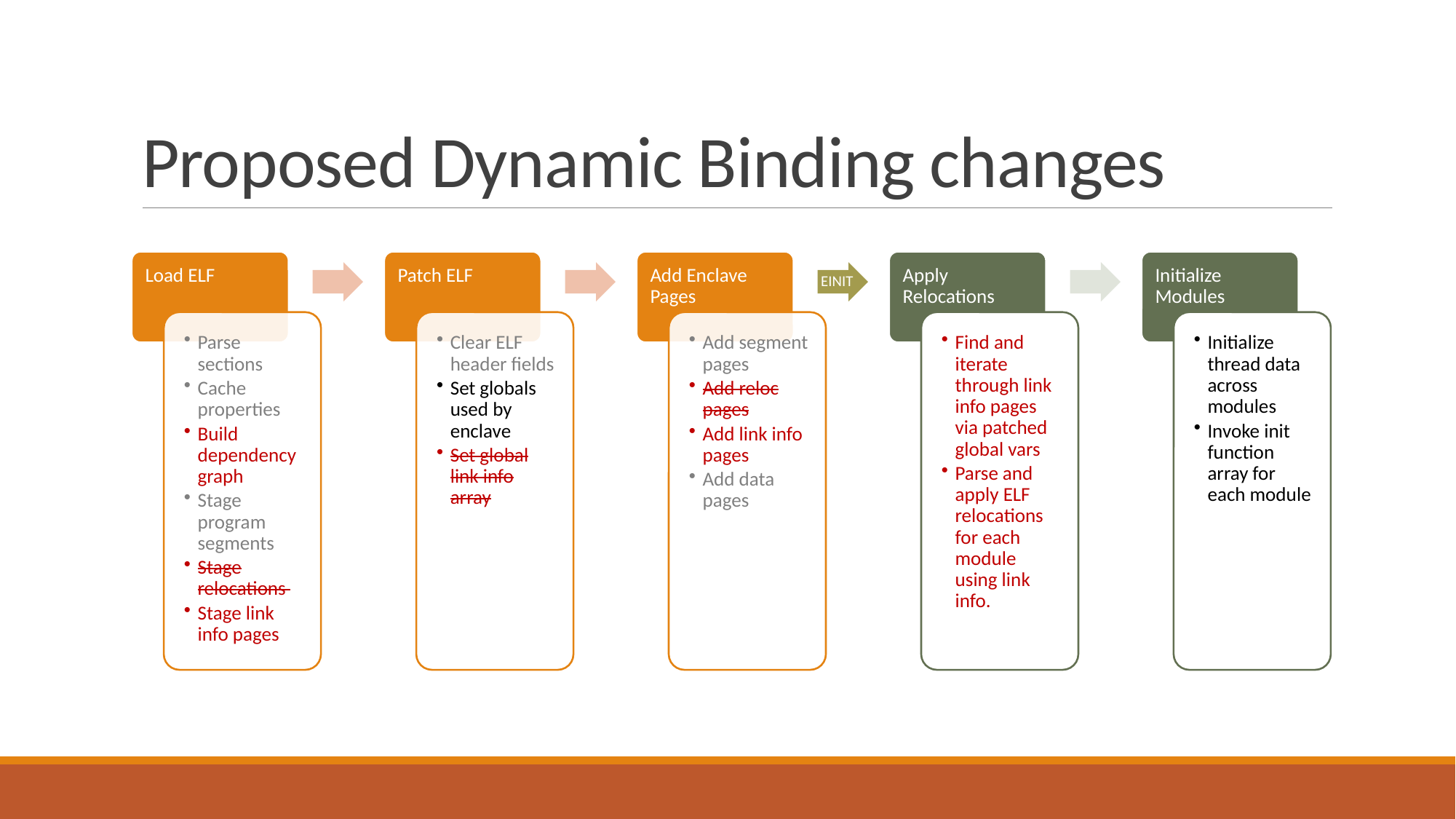

# Proposed Dynamic Binding changes
Load ELF
Parse sections
Cache properties
Build dependency graph
Stage program segments
Stage relocations
Stage link info pages

Patch ELF
Clear ELF header fields
Set globals used by enclave
Set global link info array

Add Enclave Pages
Add segment pages
Add reloc pages
Add link info pages
Add data pages
EINIT
Apply Relocations
Find and iterate through link info pages  via patched global vars
Parse and apply ELF relocations for each module using link info.

Initialize Modules
Initialize thread data across modules
Invoke init function array for each module